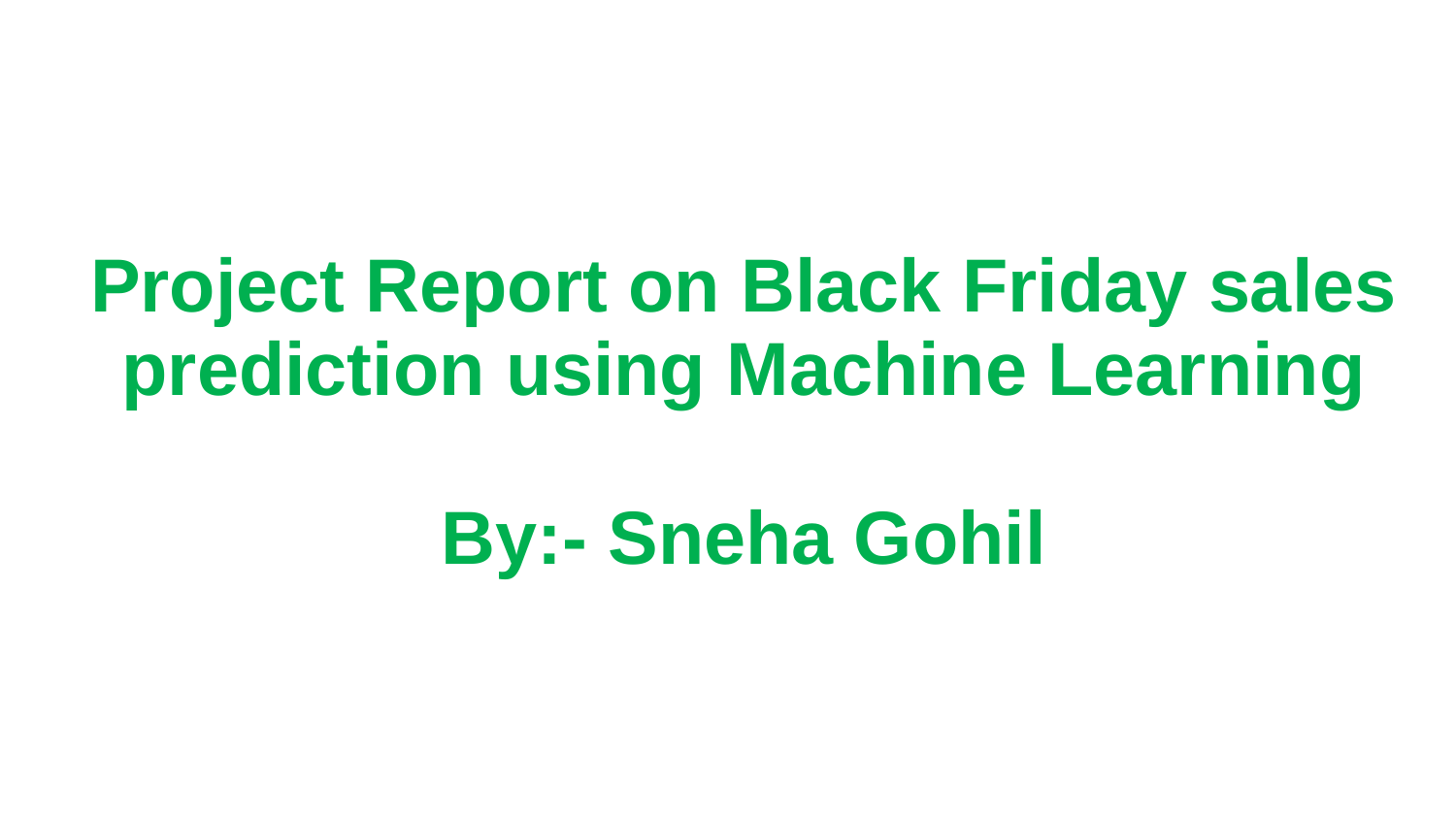

Project Report on Black Friday sales prediction using Machine Learning

By:- Sneha Gohil